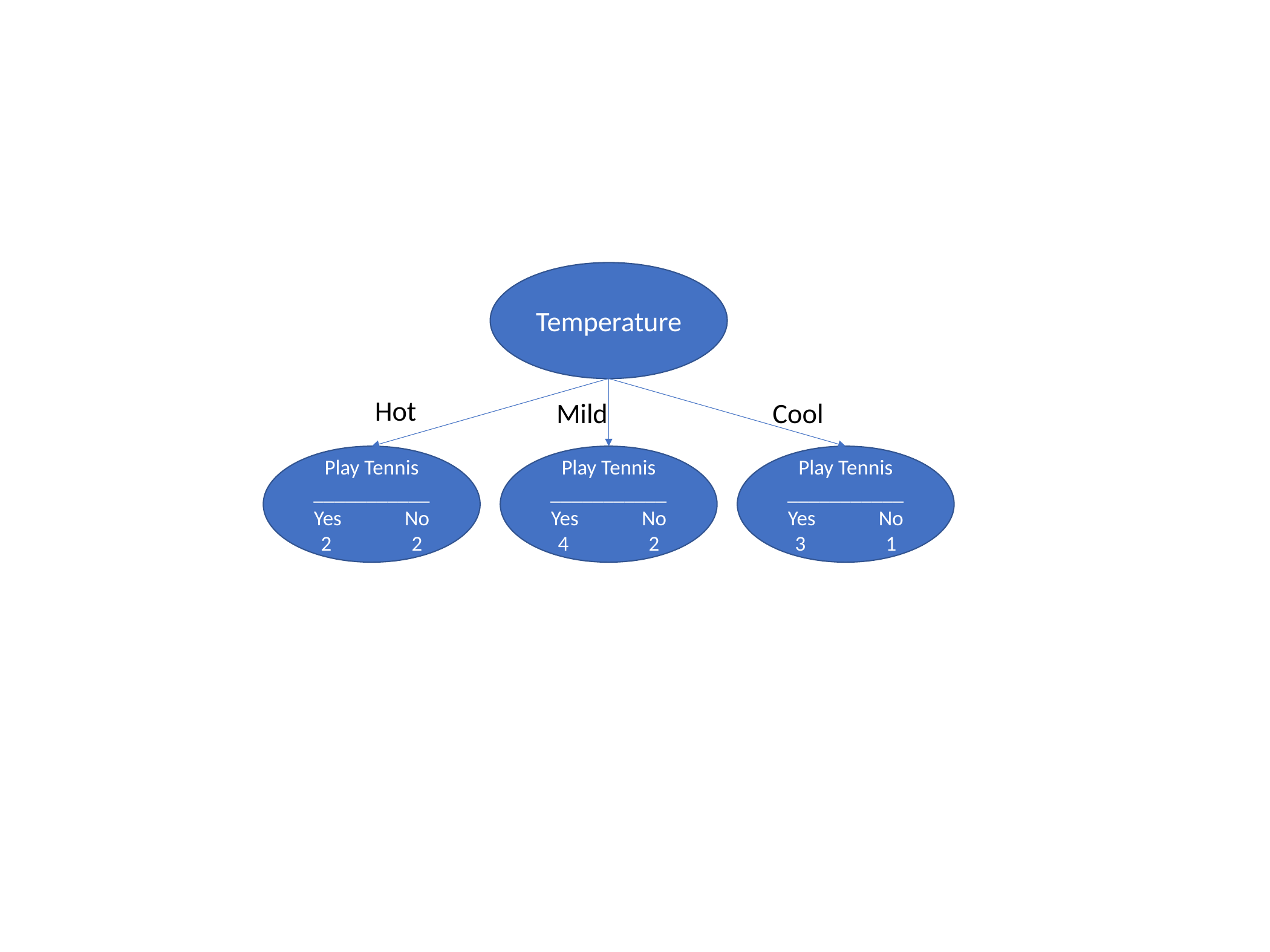

Temperature
Hot
Mild
Cool

Play Tennis
___________
Yes	No
2	2

Play Tennis
___________
Yes	No
4	2
Play Tennis
___________
Yes	No
3	1